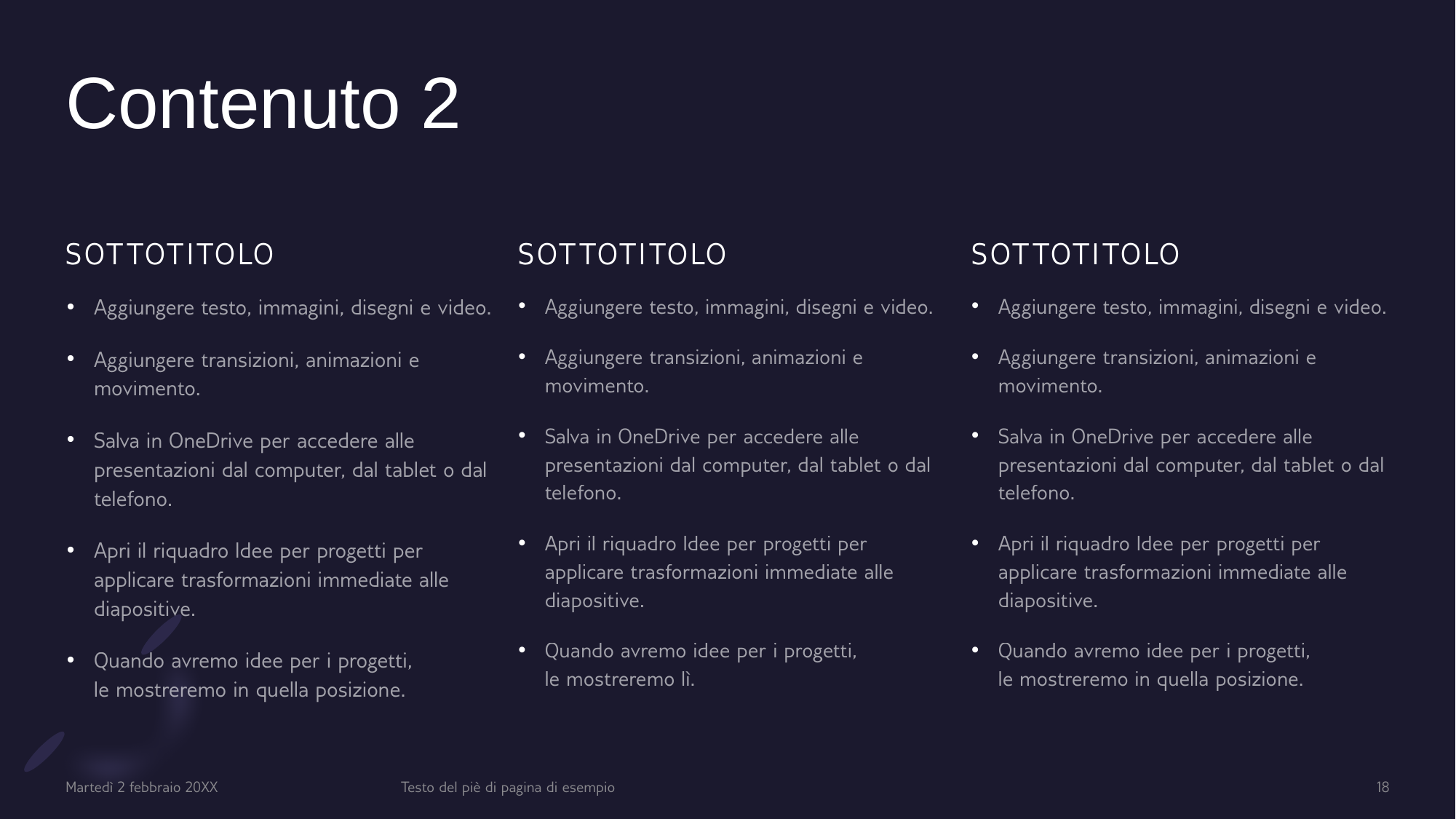

# Contenuto 2
Sottotitolo
sottotitolo
sottotitolo
Aggiungere testo, immagini, disegni e video.
Aggiungere transizioni, animazioni e movimento.
Salva in OneDrive per accedere alle presentazioni dal computer, dal tablet o dal telefono.
Apri il riquadro Idee per progetti per applicare trasformazioni immediate alle diapositive.
Quando avremo idee per i progetti, le mostreremo lì.
Aggiungere testo, immagini, disegni e video.
Aggiungere transizioni, animazioni e movimento.
Salva in OneDrive per accedere alle presentazioni dal computer, dal tablet o dal telefono.
Apri il riquadro Idee per progetti per applicare trasformazioni immediate alle diapositive.
Quando avremo idee per i progetti, le mostreremo in quella posizione.
Aggiungere testo, immagini, disegni e video.
Aggiungere transizioni, animazioni e movimento.
Salva in OneDrive per accedere alle presentazioni dal computer, dal tablet o dal telefono.
Apri il riquadro Idee per progetti per applicare trasformazioni immediate alle diapositive.
Quando avremo idee per i progetti, le mostreremo in quella posizione.

Martedì 2 febbraio 20XX
Testo del piè di pagina di esempio
18